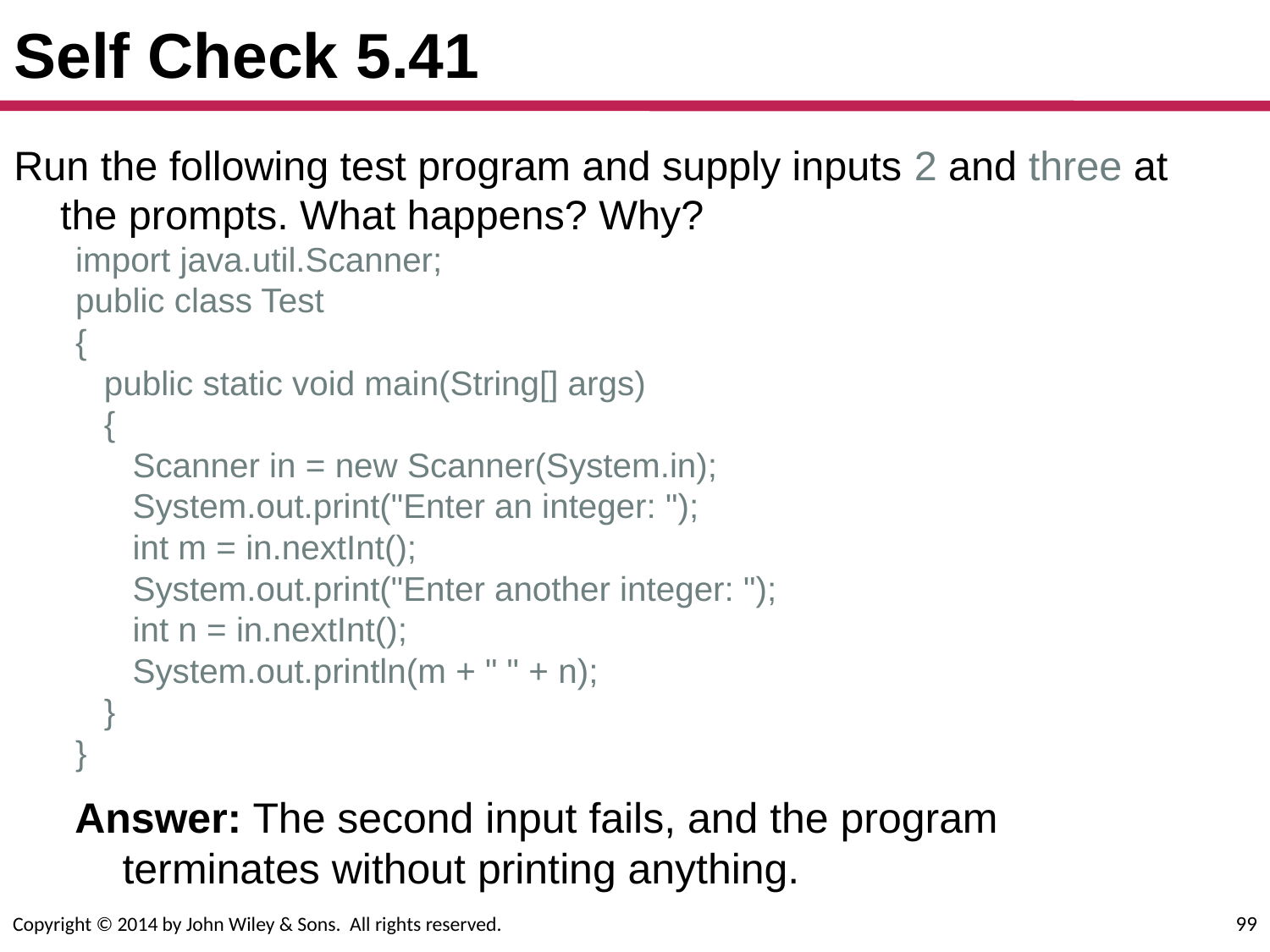

# Self Check 5.41
Run the following test program and supply inputs 2 and three at the prompts. What happens? Why?
import java.util.Scanner;
public class Test
{
   public static void main(String[] args)
   {
      Scanner in = new Scanner(System.in);
      System.out.print("Enter an integer: ");
      int m = in.nextInt();
      System.out.print("Enter another integer: ");
      int n = in.nextInt();
      System.out.println(m + " " + n);
   }
}
Answer: The second input fails, and the program terminates without printing anything.